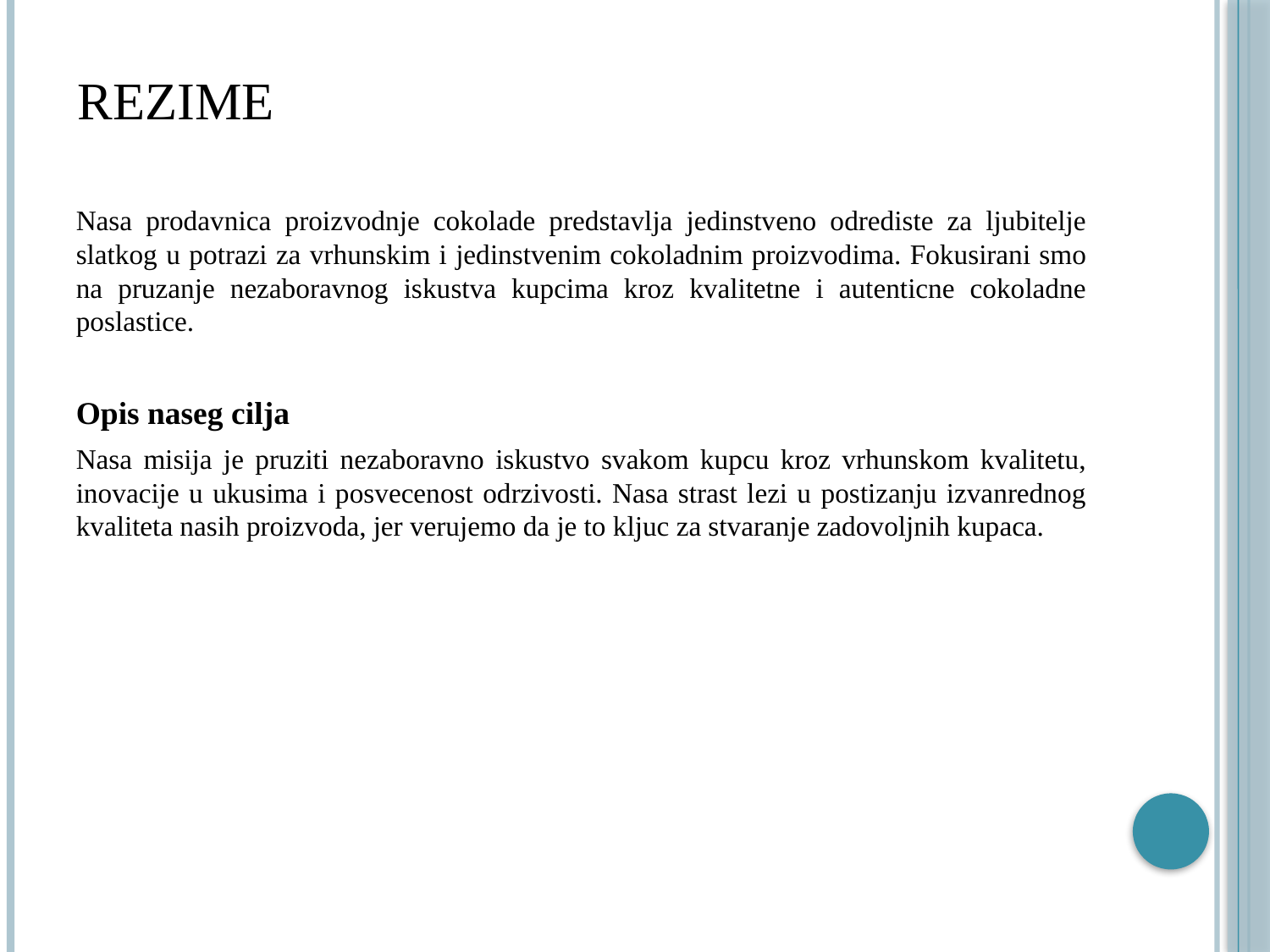

# Rezime
Nasa prodavnica proizvodnje cokolade predstavlja jedinstveno odrediste za ljubitelje slatkog u potrazi za vrhunskim i jedinstvenim cokoladnim proizvodima. Fokusirani smo na pruzanje nezaboravnog iskustva kupcima kroz kvalitetne i autenticne cokoladne poslastice.

Opis naseg cilja
Nasa misija je pruziti nezaboravno iskustvo svakom kupcu kroz vrhunskom kvalitetu, inovacije u ukusima i posvecenost odrzivosti. Nasa strast lezi u postizanju izvanrednog kvaliteta nasih proizvoda, jer verujemo da je to kljuc za stvaranje zadovoljnih kupaca.